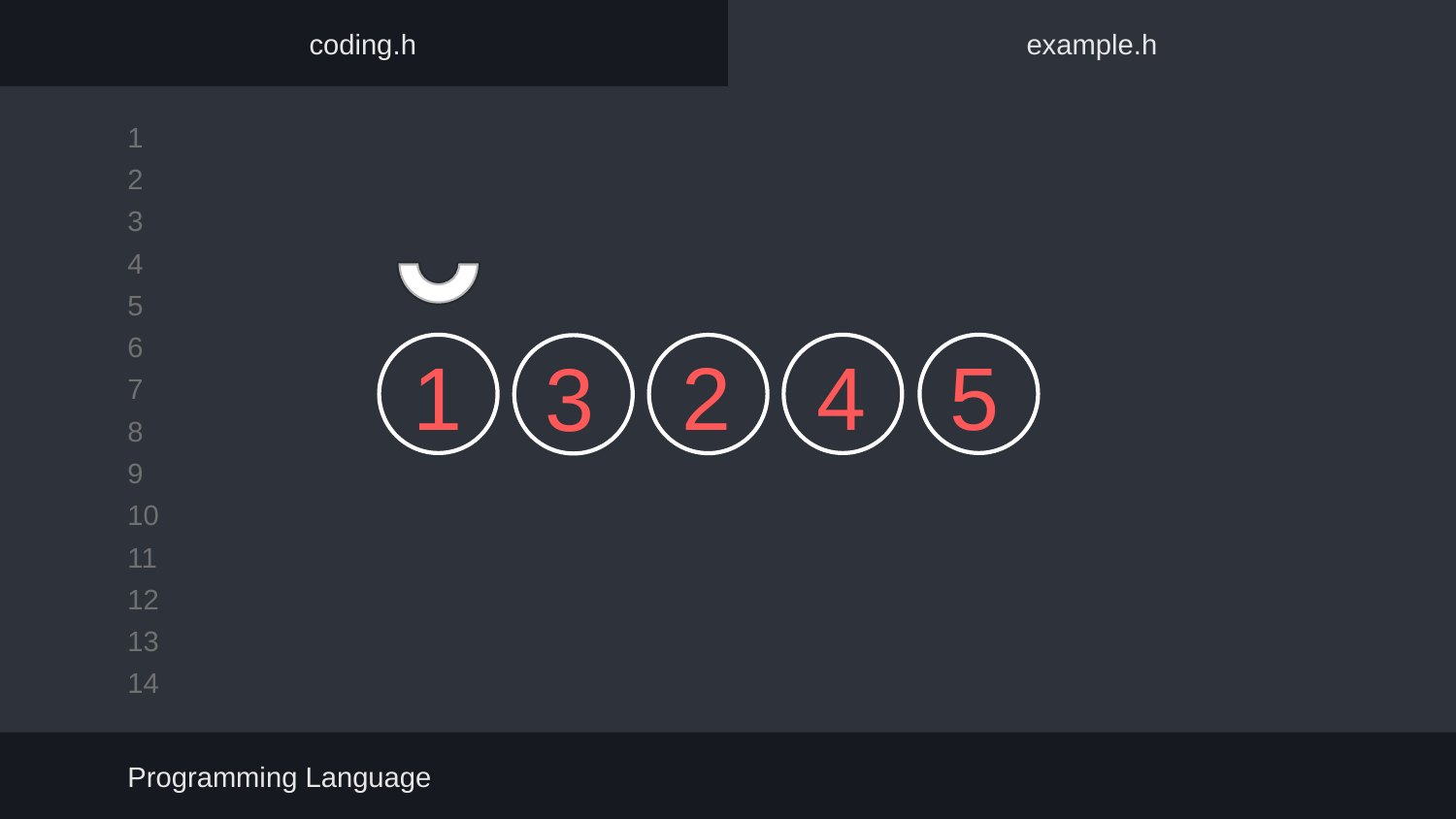

coding.h
example.h

1

2

4

5

3

Programming Language